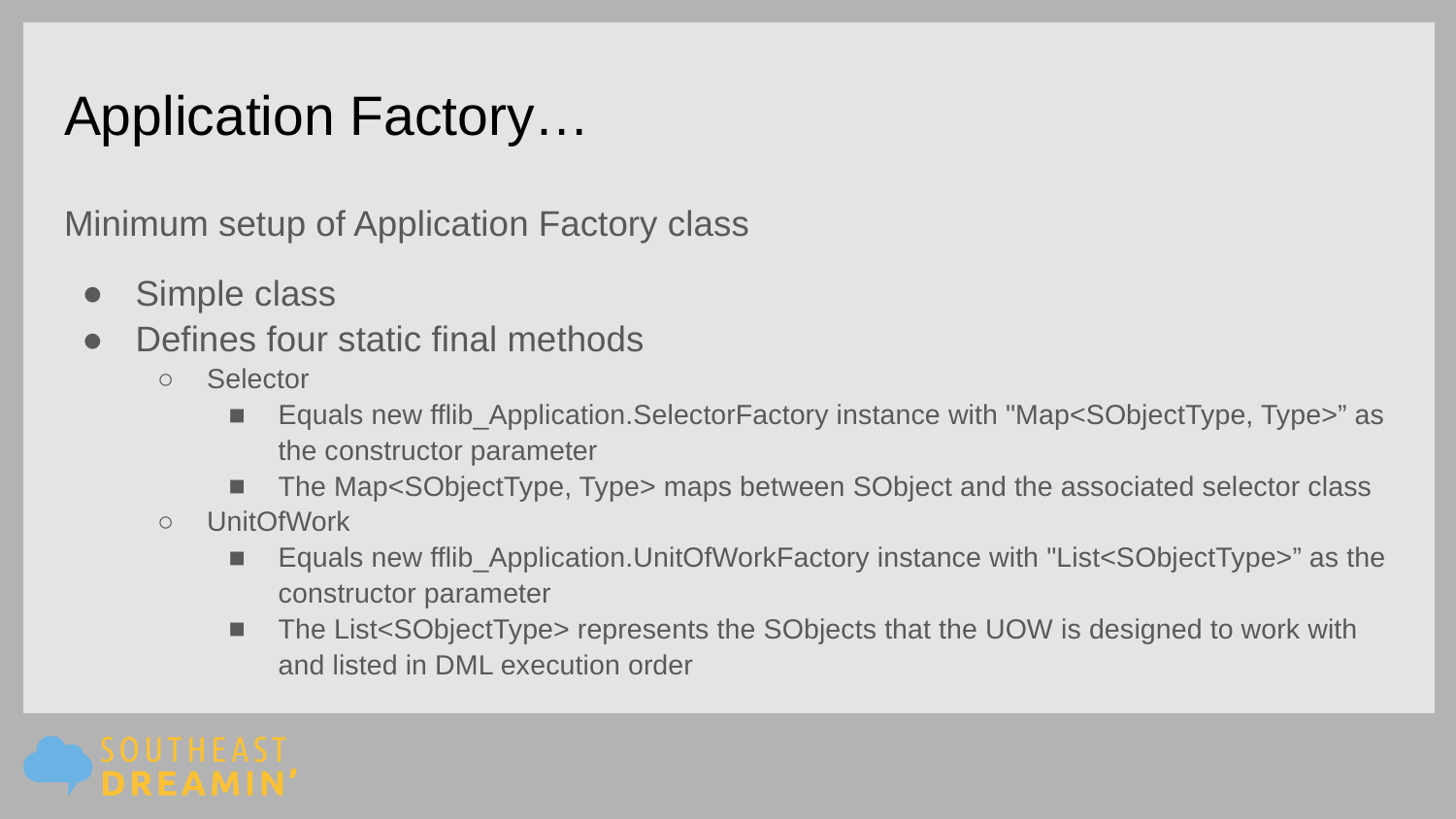

# Application Factory…
Minimum setup of Application Factory class
Simple class
Defines four static final methods
Selector
Equals new fflib_Application.SelectorFactory instance with "Map<SObjectType, Type>” as the constructor parameter
The Map<SObjectType, Type> maps between SObject and the associated selector class
UnitOfWork
Equals new fflib_Application.UnitOfWorkFactory instance with "List<SObjectType>” as the constructor parameter
The List<SObjectType> represents the SObjects that the UOW is designed to work with and listed in DML execution order